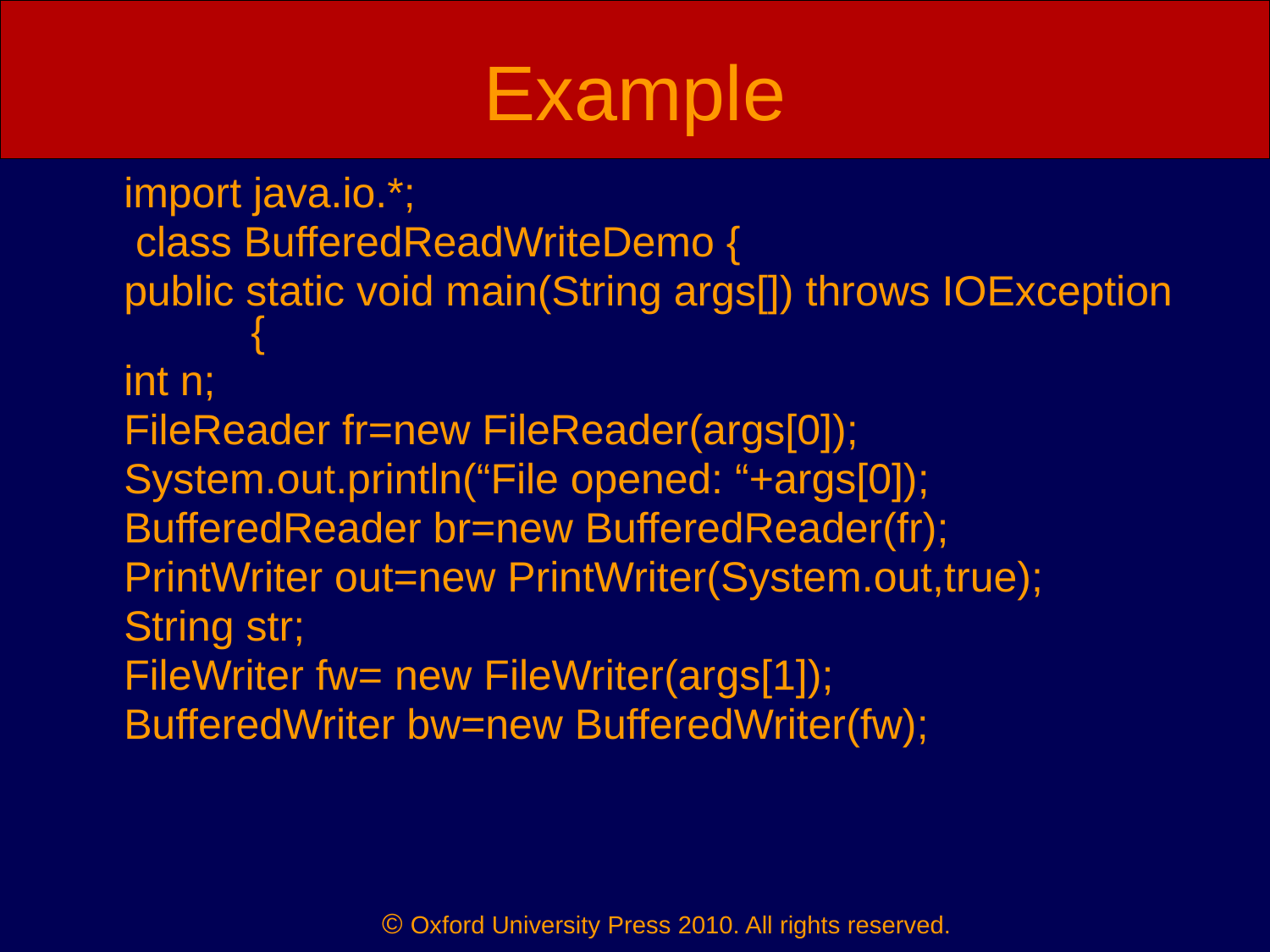

# Example
	import java.io.*;
	 class BufferedReadWriteDemo {
	public static void main(String args[]) throws IOException	{
	int n;
	FileReader fr=new FileReader(args[0]);
	System.out.println(“File opened: “+args[0]);
	BufferedReader br=new BufferedReader(fr);
	PrintWriter out=new PrintWriter(System.out,true);
	String str;
	FileWriter fw= new FileWriter(args[1]);
	BufferedWriter bw=new BufferedWriter(fw);